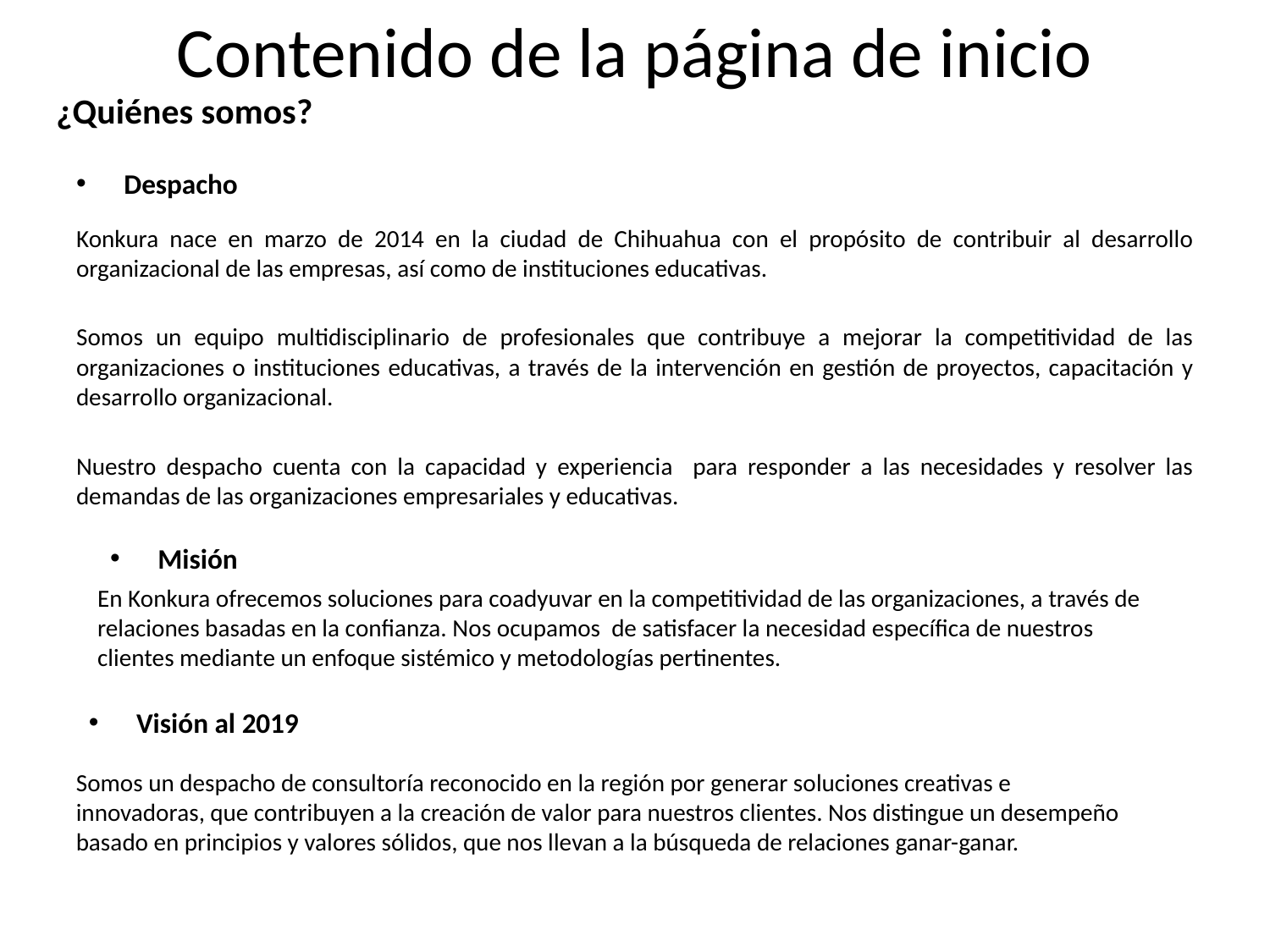

# Contenido de la página de inicio
¿Quiénes somos?
Despacho
Konkura nace en marzo de 2014 en la ciudad de Chihuahua con el propósito de contribuir al desarrollo organizacional de las empresas, así como de instituciones educativas.

Somos un equipo multidisciplinario de profesionales que contribuye a mejorar la competitividad de las organizaciones o instituciones educativas, a través de la intervención en gestión de proyectos, capacitación y desarrollo organizacional.

Nuestro despacho cuenta con la capacidad y experiencia  para responder a las necesidades y resolver las demandas de las organizaciones empresariales y educativas.

Misión
En Konkura ofrecemos soluciones para coadyuvar en la competitividad de las organizaciones, a través de relaciones basadas en la confianza. Nos ocupamos  de satisfacer la necesidad específica de nuestros clientes mediante un enfoque sistémico y metodologías pertinentes.
Visión al 2019
Somos un despacho de consultoría reconocido en la región por generar soluciones creativas e innovadoras, que contribuyen a la creación de valor para nuestros clientes. Nos distingue un desempeño basado en principios y valores sólidos, que nos llevan a la búsqueda de relaciones ganar-ganar.